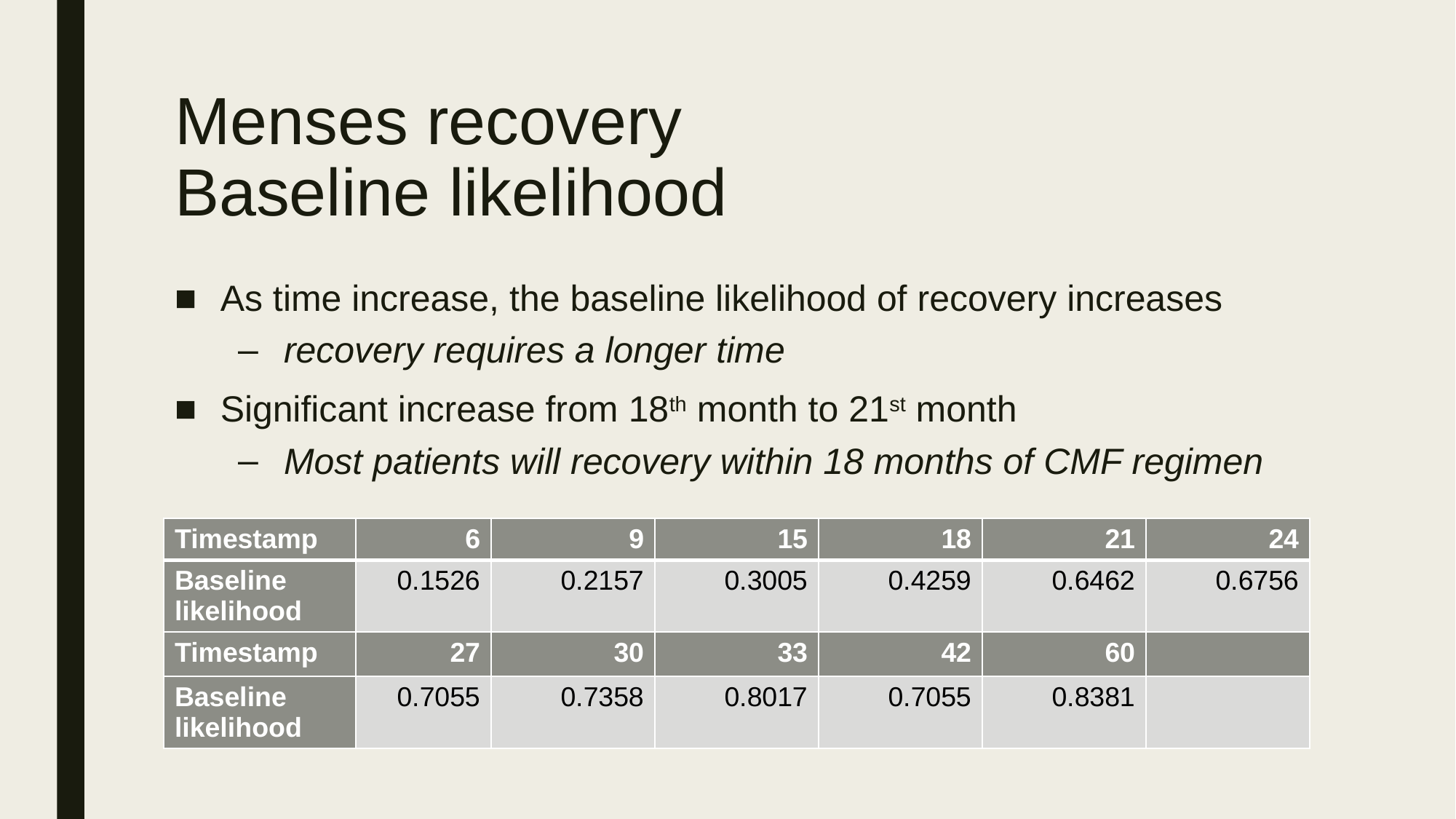

# Menses recovery Baseline likelihood
As time increase, the baseline likelihood of recovery increases
recovery requires a longer time
Significant increase from 18th month to 21st month
Most patients will recovery within 18 months of CMF regimen
| Timestamp | 6 | 9 | 15 | 18 | 21 | 24 |
| --- | --- | --- | --- | --- | --- | --- |
| Baseline likelihood | 0.1526 | 0.2157 | 0.3005 | 0.4259 | 0.6462 | 0.6756 |
| Timestamp | 27 | 30 | 33 | 42 | 60 |  |
| Baseline likelihood | 0.7055 | 0.7358 | 0.8017 | 0.7055 | 0.8381 |  |